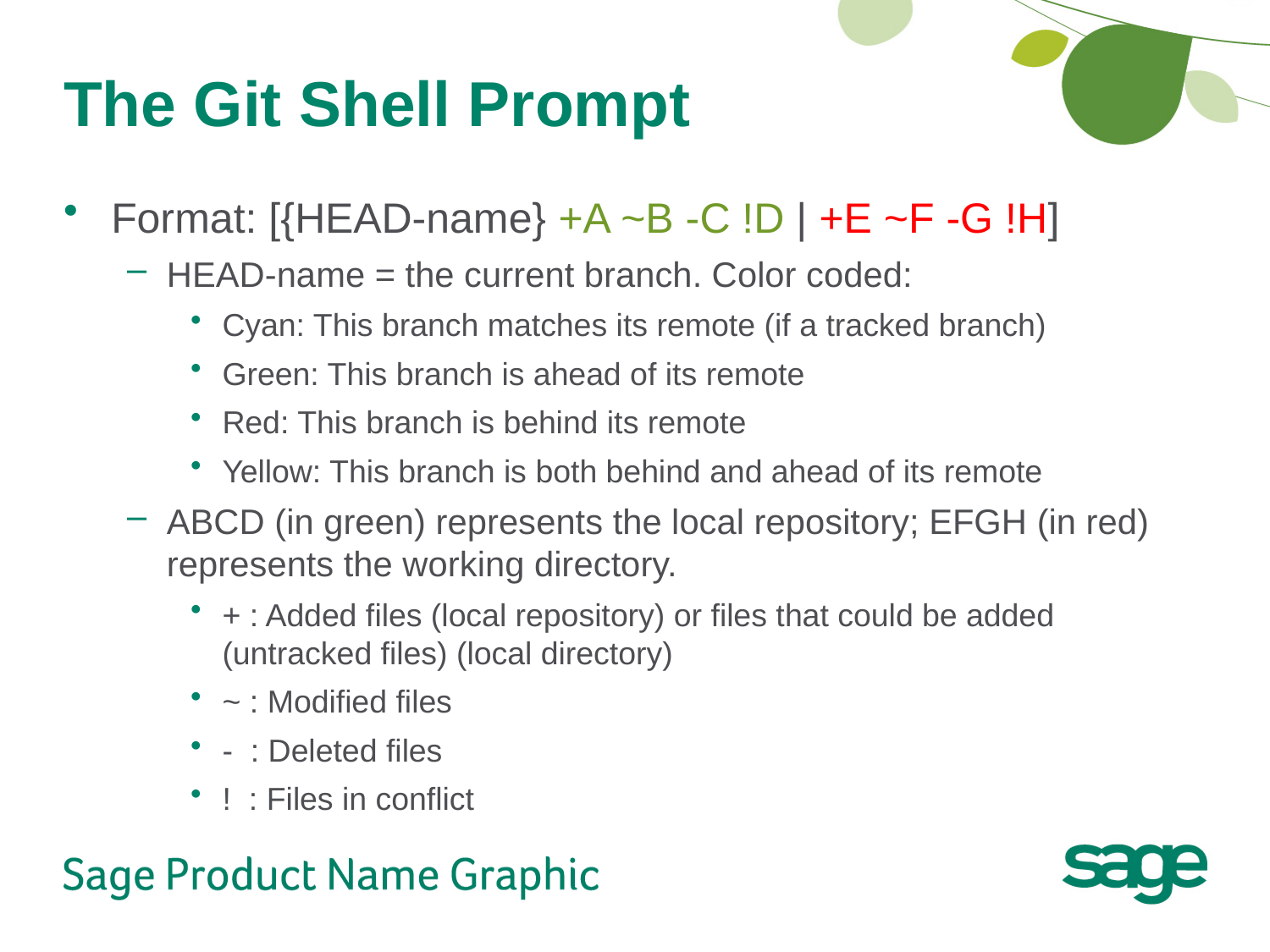

# The Git Shell Prompt
Format: [{HEAD-name} +A ~B -C !D | +E ~F -G !H]
HEAD-name = the current branch. Color coded:
Cyan: This branch matches its remote (if a tracked branch)
Green: This branch is ahead of its remote
Red: This branch is behind its remote
Yellow: This branch is both behind and ahead of its remote
ABCD (in green) represents the local repository; EFGH (in red) represents the working directory.
+ : Added files (local repository) or files that could be added (untracked files) (local directory)
~ : Modified files
-  : Deleted files
!  : Files in conflict